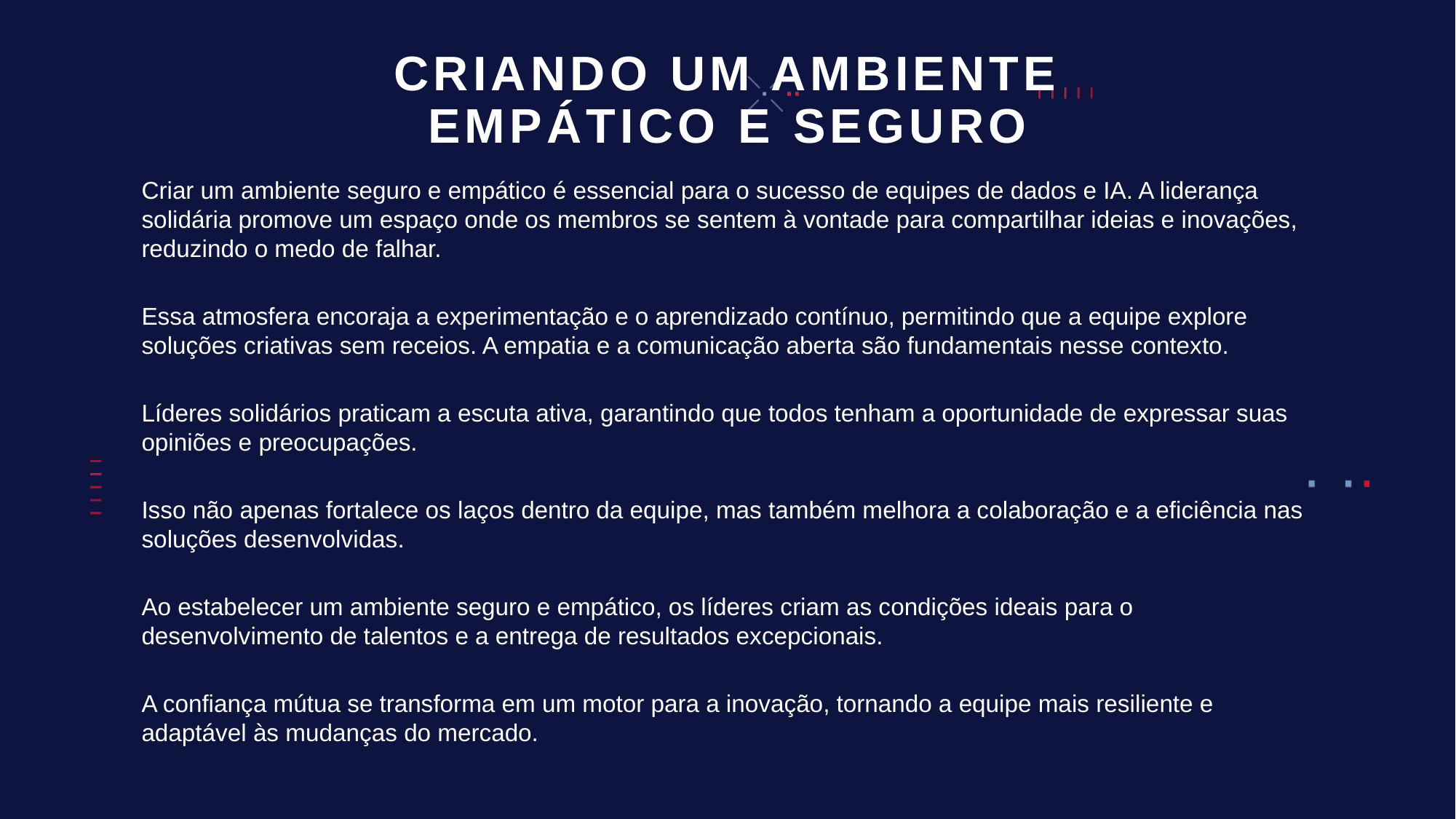

# CRIANDO UM AMBIENTE EMPÁTICO E SEGURO
Criar um ambiente seguro e empático é essencial para o sucesso de equipes de dados e IA. A liderança solidária promove um espaço onde os membros se sentem à vontade para compartilhar ideias e inovações, reduzindo o medo de falhar.

Essa atmosfera encoraja a experimentação e o aprendizado contínuo, permitindo que a equipe explore soluções criativas sem receios. A empatia e a comunicação aberta são fundamentais nesse contexto.

Líderes solidários praticam a escuta ativa, garantindo que todos tenham a oportunidade de expressar suas opiniões e preocupações.

Isso não apenas fortalece os laços dentro da equipe, mas também melhora a colaboração e a eficiência nas soluções desenvolvidas.

Ao estabelecer um ambiente seguro e empático, os líderes criam as condições ideais para o desenvolvimento de talentos e a entrega de resultados excepcionais.

A confiança mútua se transforma em um motor para a inovação, tornando a equipe mais resiliente e adaptável às mudanças do mercado.